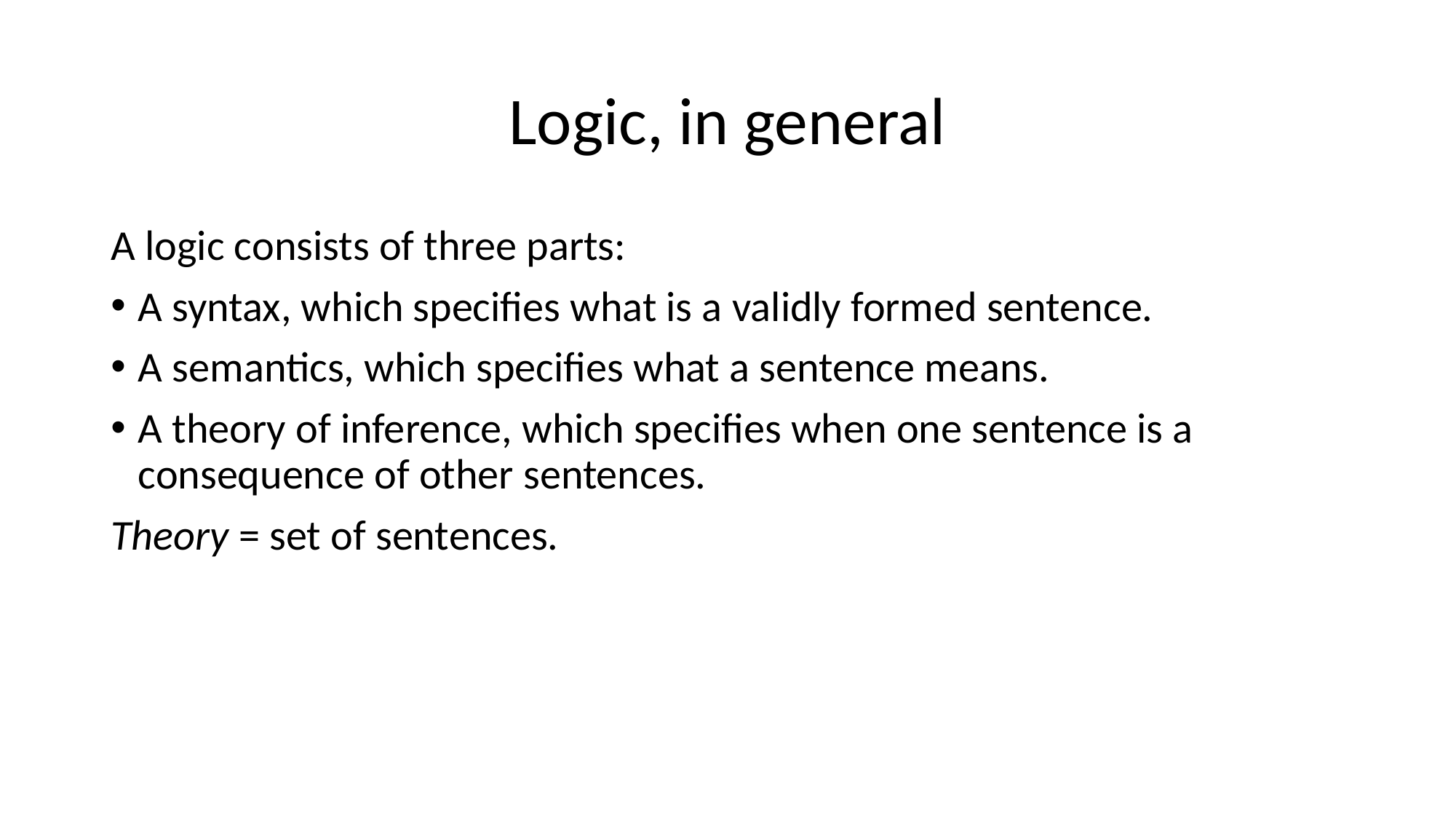

# Logic, in general
A logic consists of three parts:
A syntax, which specifies what is a validly formed sentence.
A semantics, which specifies what a sentence means.
A theory of inference, which specifies when one sentence is a consequence of other sentences.
Theory = set of sentences.